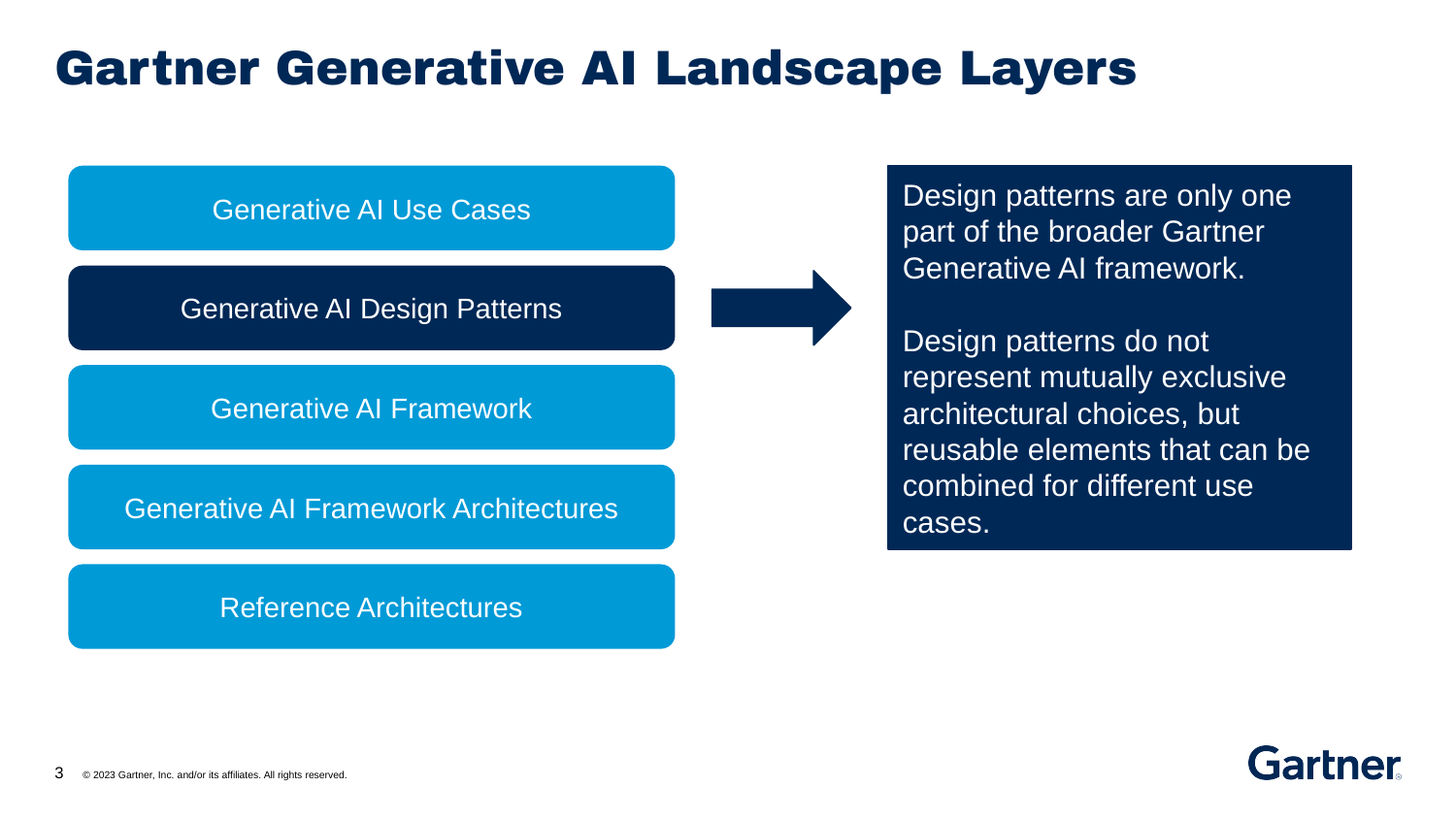

# Gartner Generative AI Landscape Layers
Generative AI Use Cases
Design patterns are only one part of the broader Gartner Generative AI framework.

Design patterns do not represent mutually exclusive architectural choices, but reusable elements that can be combined for different use cases.
Generative AI Design Patterns

Generative AI Framework
Generative AI Framework Architectures
Reference Architectures